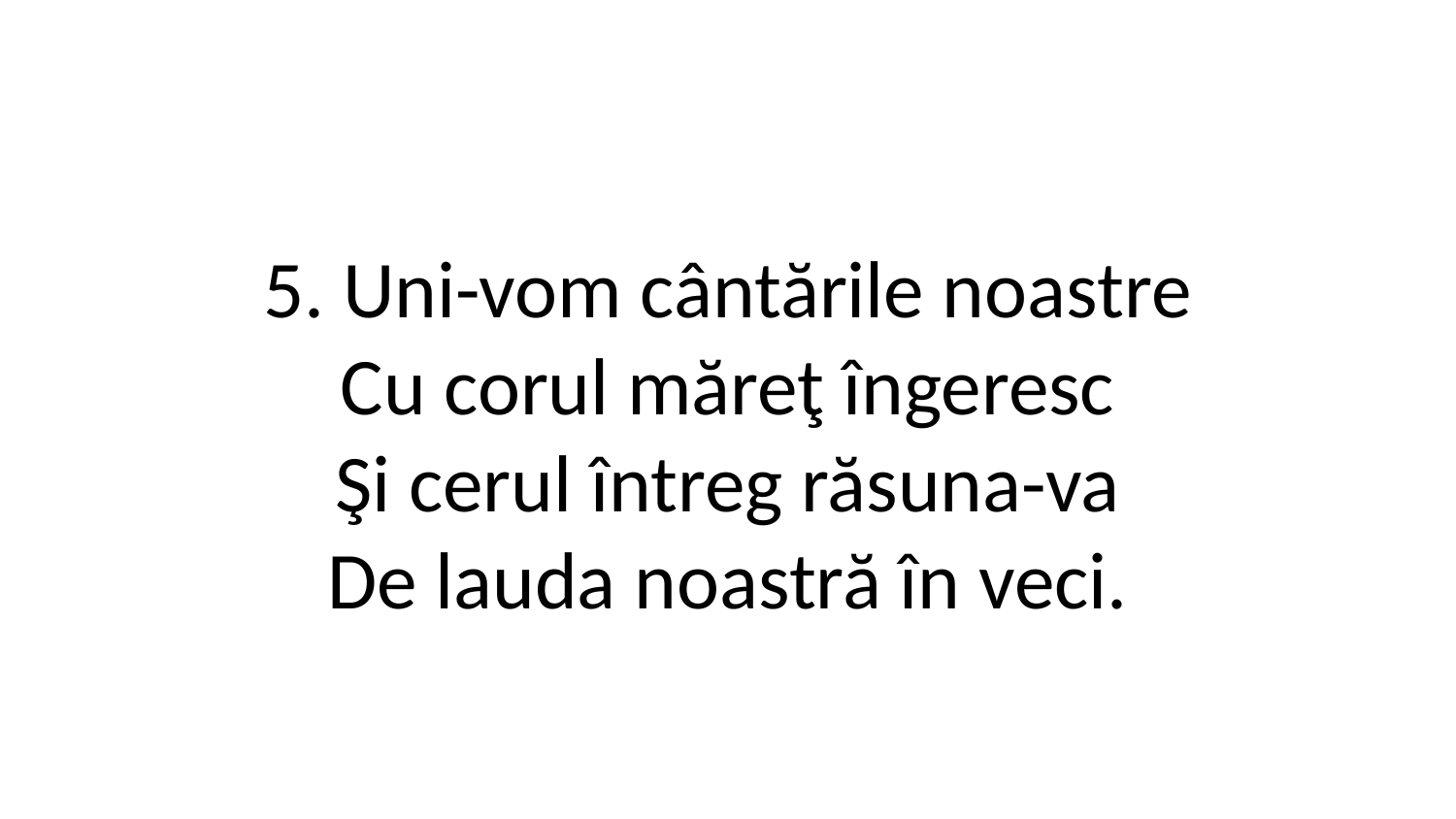

5. Uni-vom cântările noastre
Cu corul măreţ îngeresc
Şi cerul întreg răsuna-va
De lauda noastră în veci.